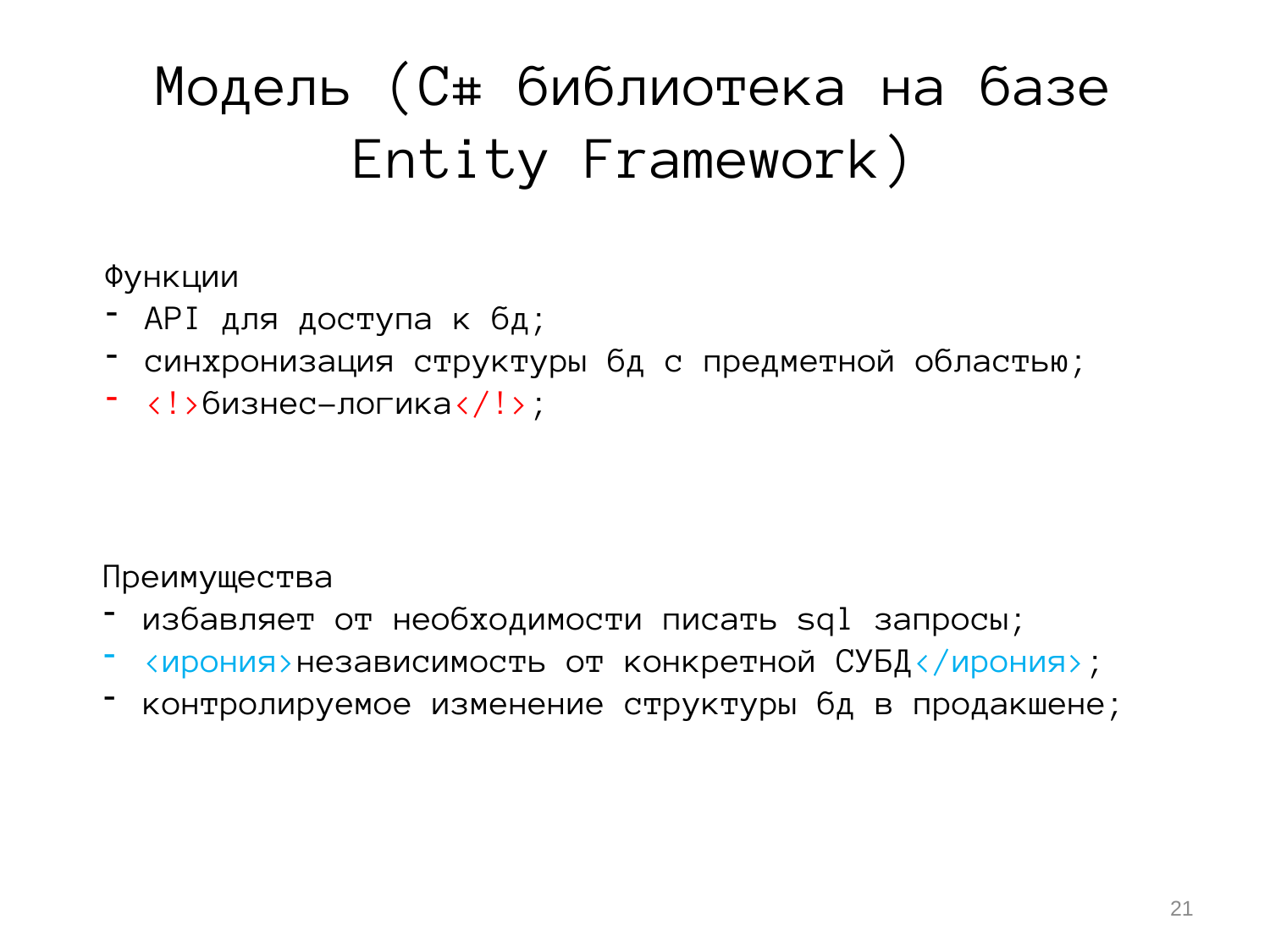

# Модель (C# библиотека на базе Entity Framework)
Функции
API для доступа к бд;
синхронизация структуры бд с предметной областью;
<!>бизнес-логика</!>;
Преимущества
избавляет от необходимости писать sql запросы;
<ирония>независимость от конкретной СУБД</ирония>;
контролируемое изменение структуры бд в продакшене;
21